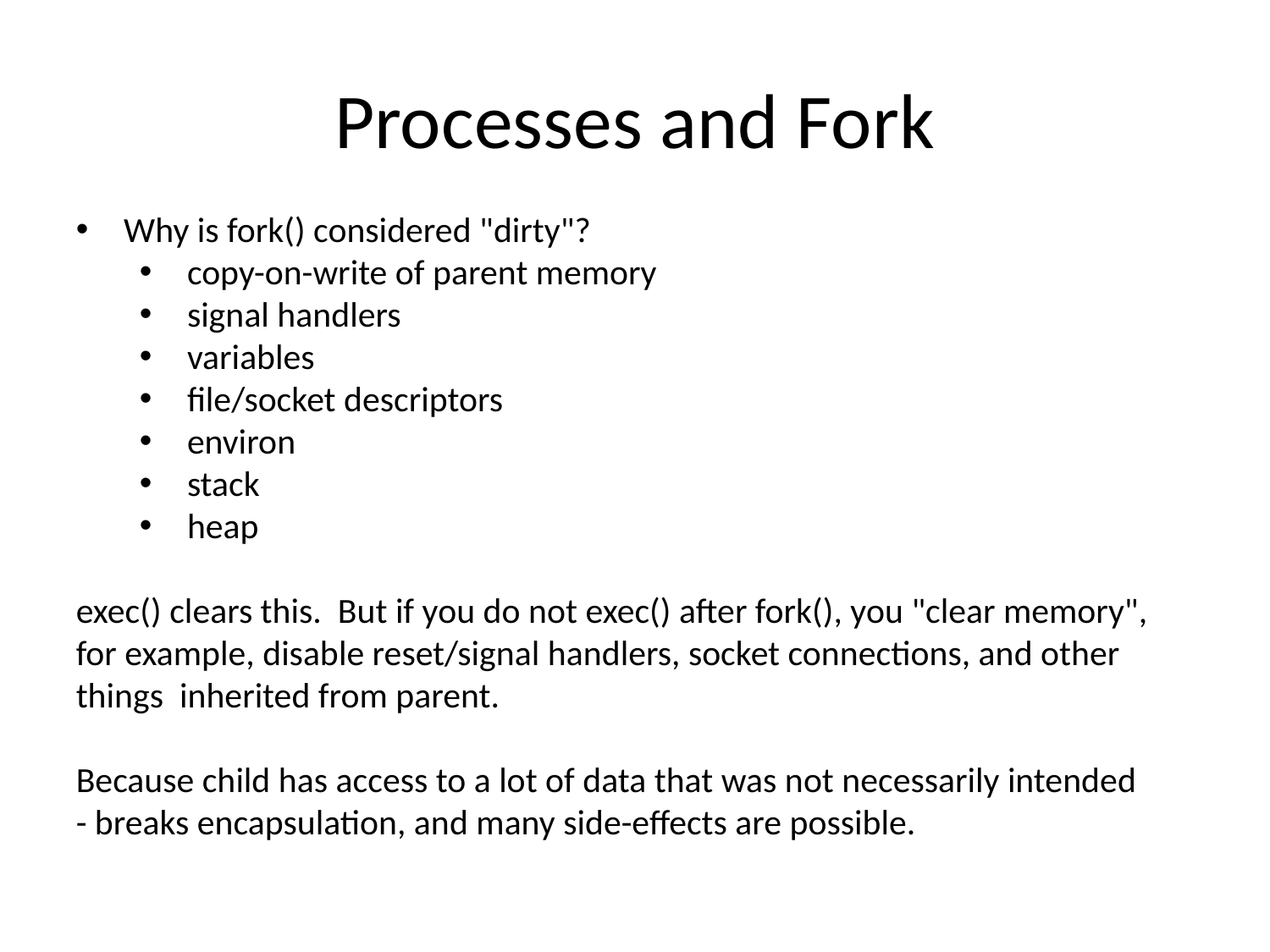

# Processes and Fork
Why is fork() considered "dirty"?
copy-on-write of parent memory
signal handlers
variables
file/socket descriptors
environ
stack
heap

exec() clears this.  But if you do not exec() after fork(), you "clear memory", for example, disable reset/signal handlers, socket connections, and other things  inherited from parent.

Because child has access to a lot of data that was not necessarily intended - breaks encapsulation, and many side-effects are possible.